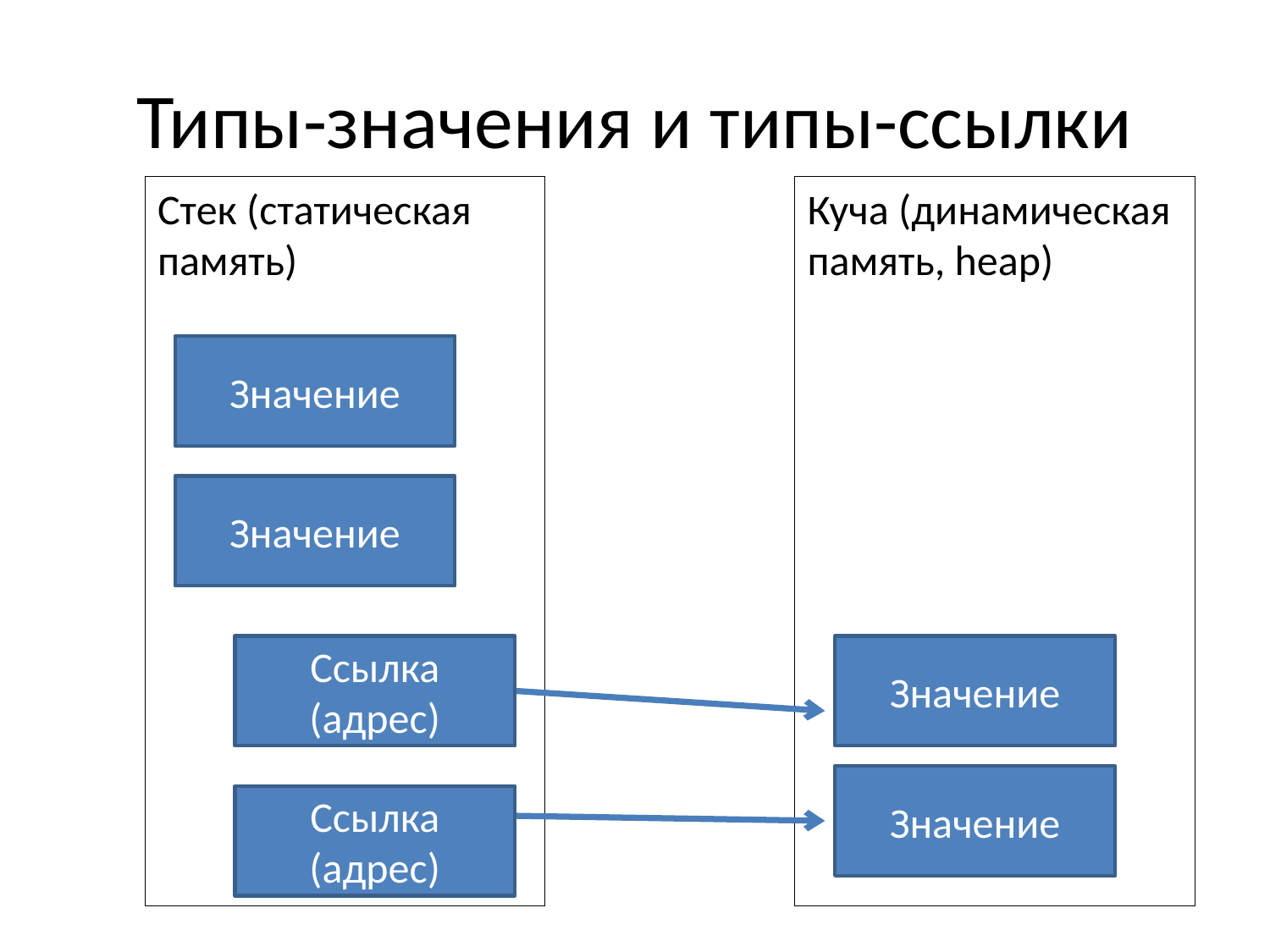

# Типы-значения и типы-ссылки
Стек (статическая память)
Куча (динамическая память, heap)
Значение
Значение
Ссылка (адрес)
Значение
Значение
Ссылка (адрес)